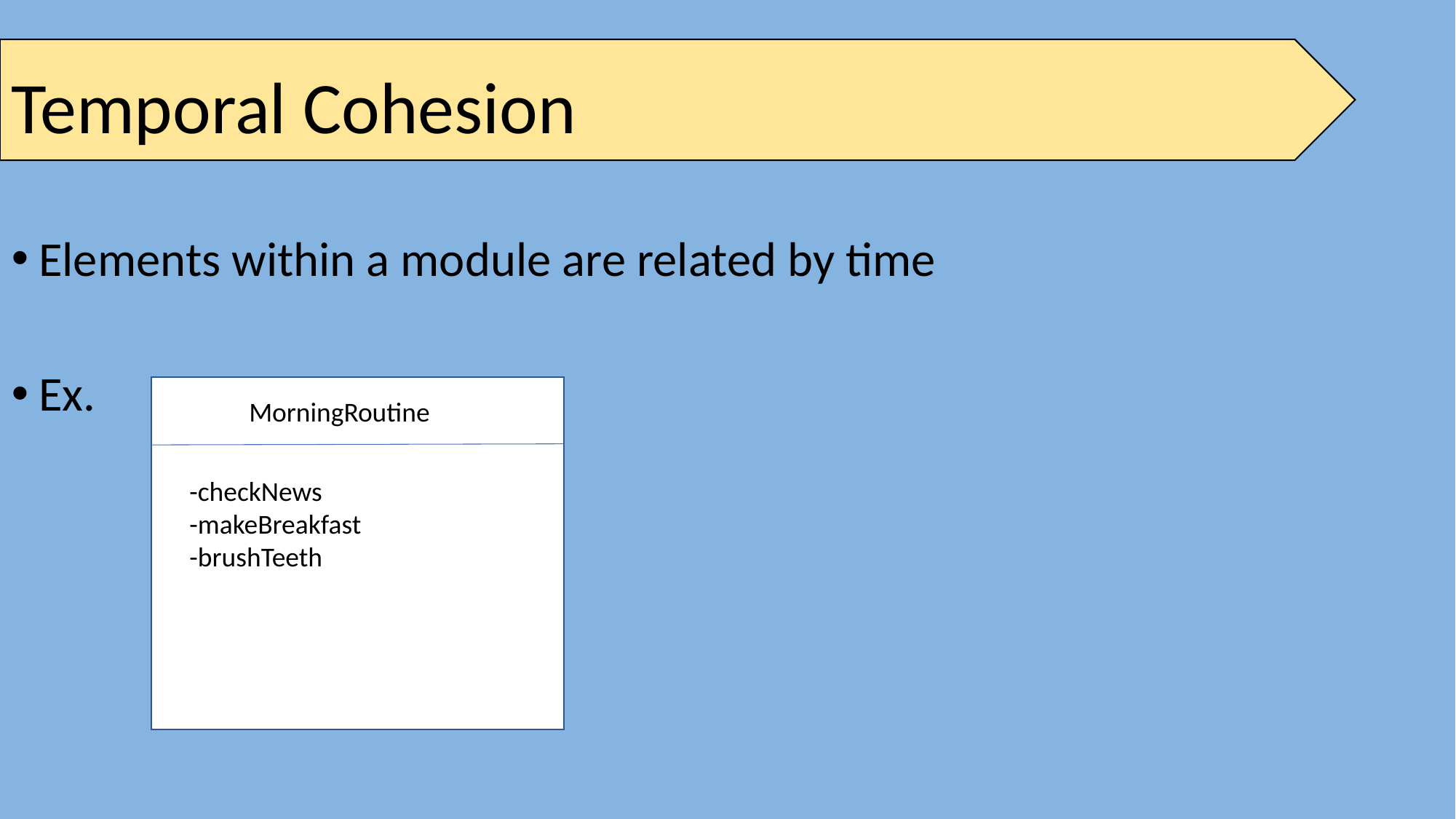

# Temporal Cohesion
Elements within a module are related by time

Ex.

MorningRoutine
-checkNews
-makeBreakfast
-brushTeeth